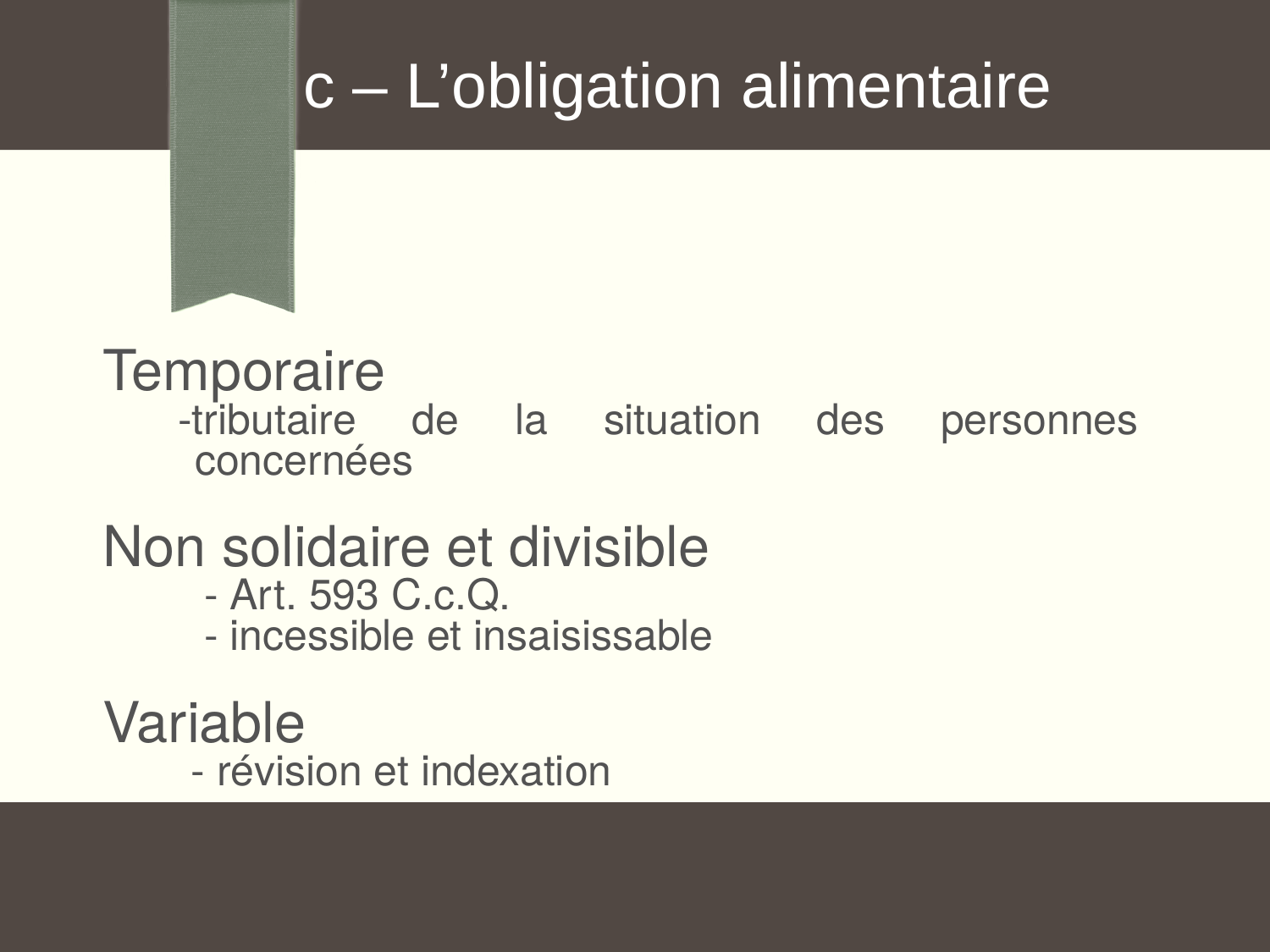

c – L’obligation alimentaire

Temporaire
-tributaire de la situation des personnes concernées

Non solidaire et divisible
- Art. 593 C.c.Q.
- incessible et insaisissable

Variable
- révision et indexation